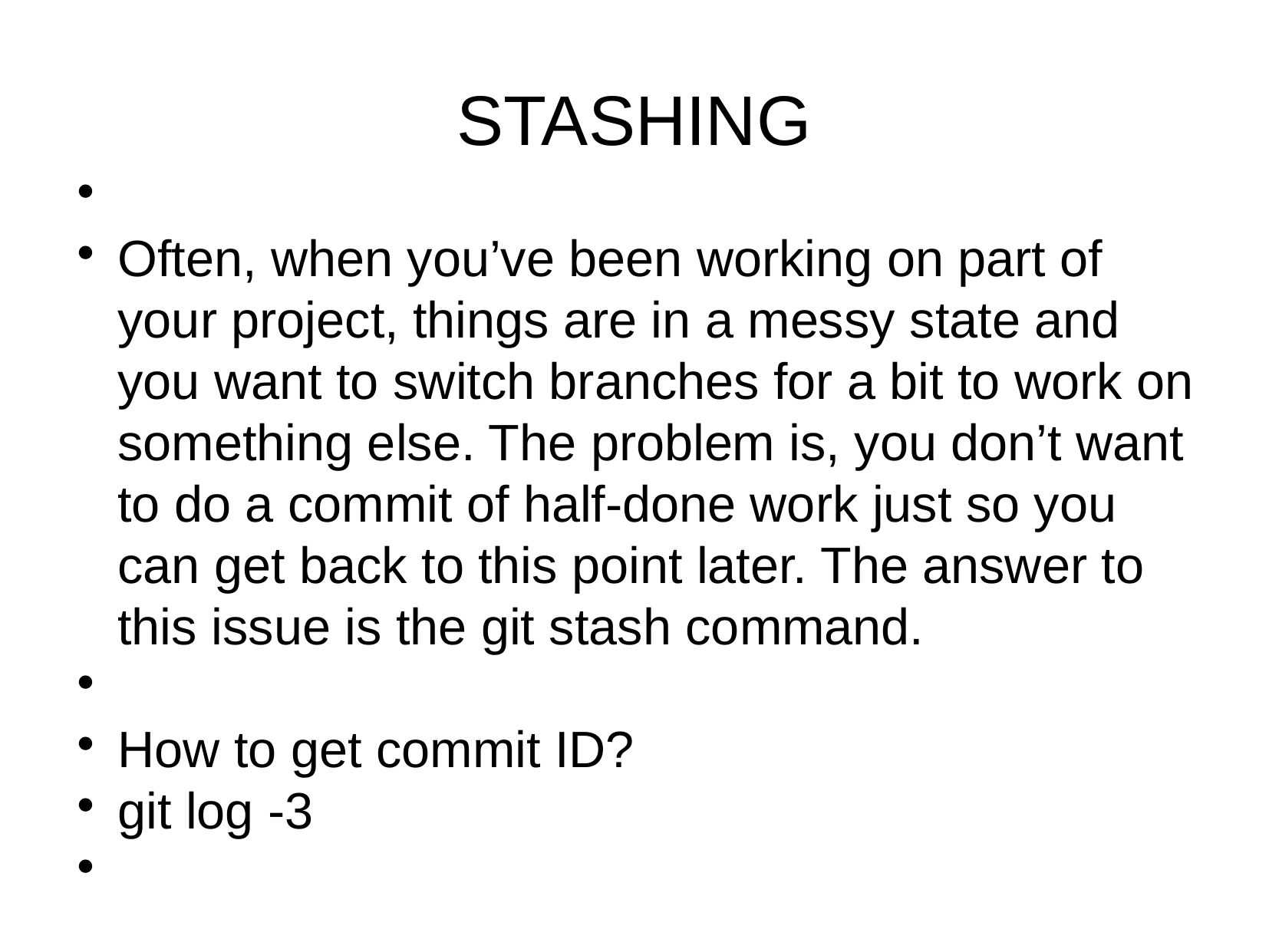

STASHING

Often, when you’ve been working on part of your project, things are in a messy state and you want to switch branches for a bit to work on something else. The problem is, you don’t want to do a commit of half-done work just so you can get back to this point later. The answer to this issue is the git stash command.

How to get commit ID?
git log -3